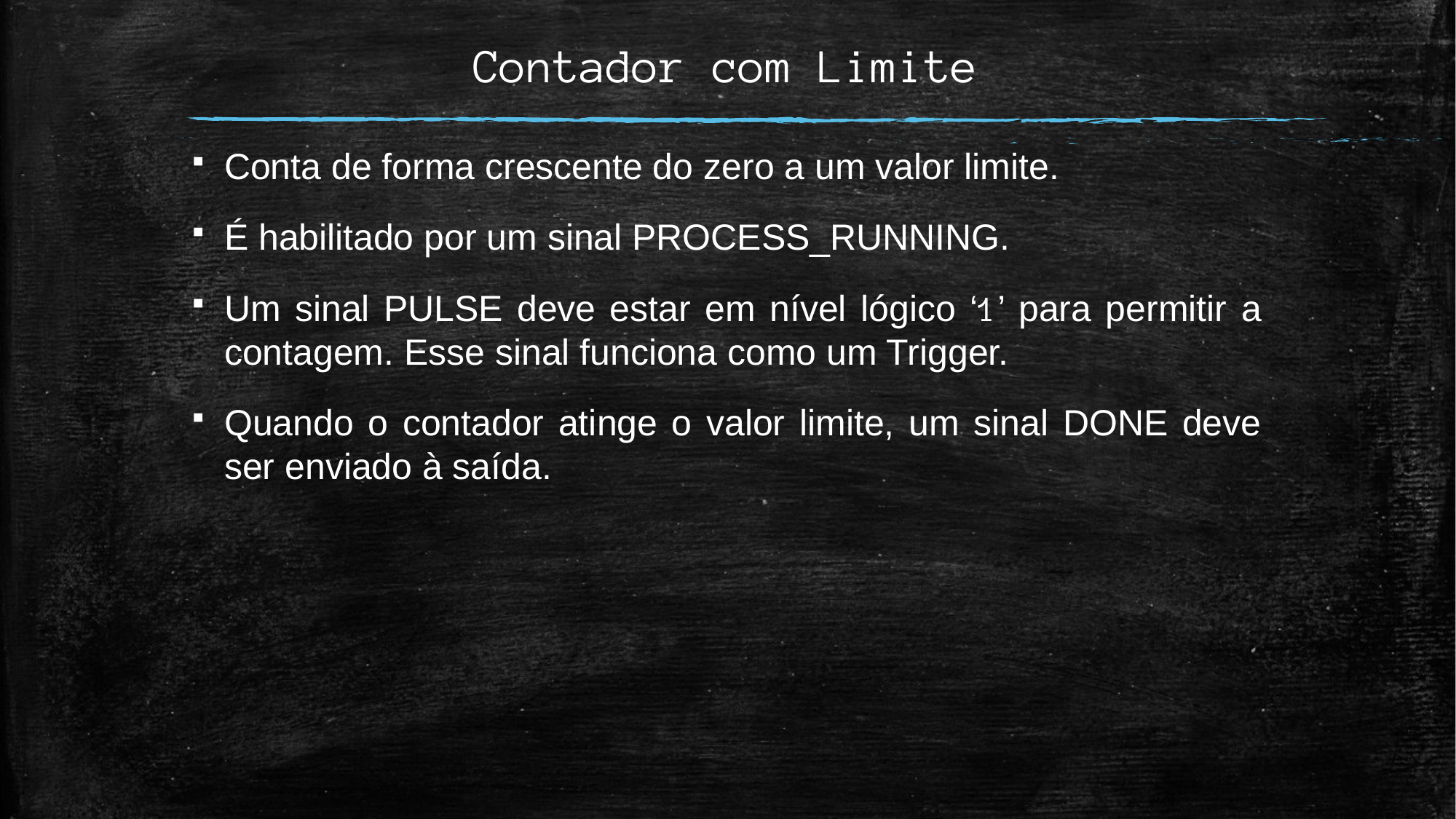

# Contador com Limite
Conta de forma crescente do zero a um valor limite.
É habilitado por um sinal PROCESS_RUNNING.
Um sinal PULSE deve estar em nível lógico ‘1’ para permitir a contagem. Esse sinal funciona como um Trigger.
Quando o contador atinge o valor limite, um sinal DONE deve ser enviado à saída.